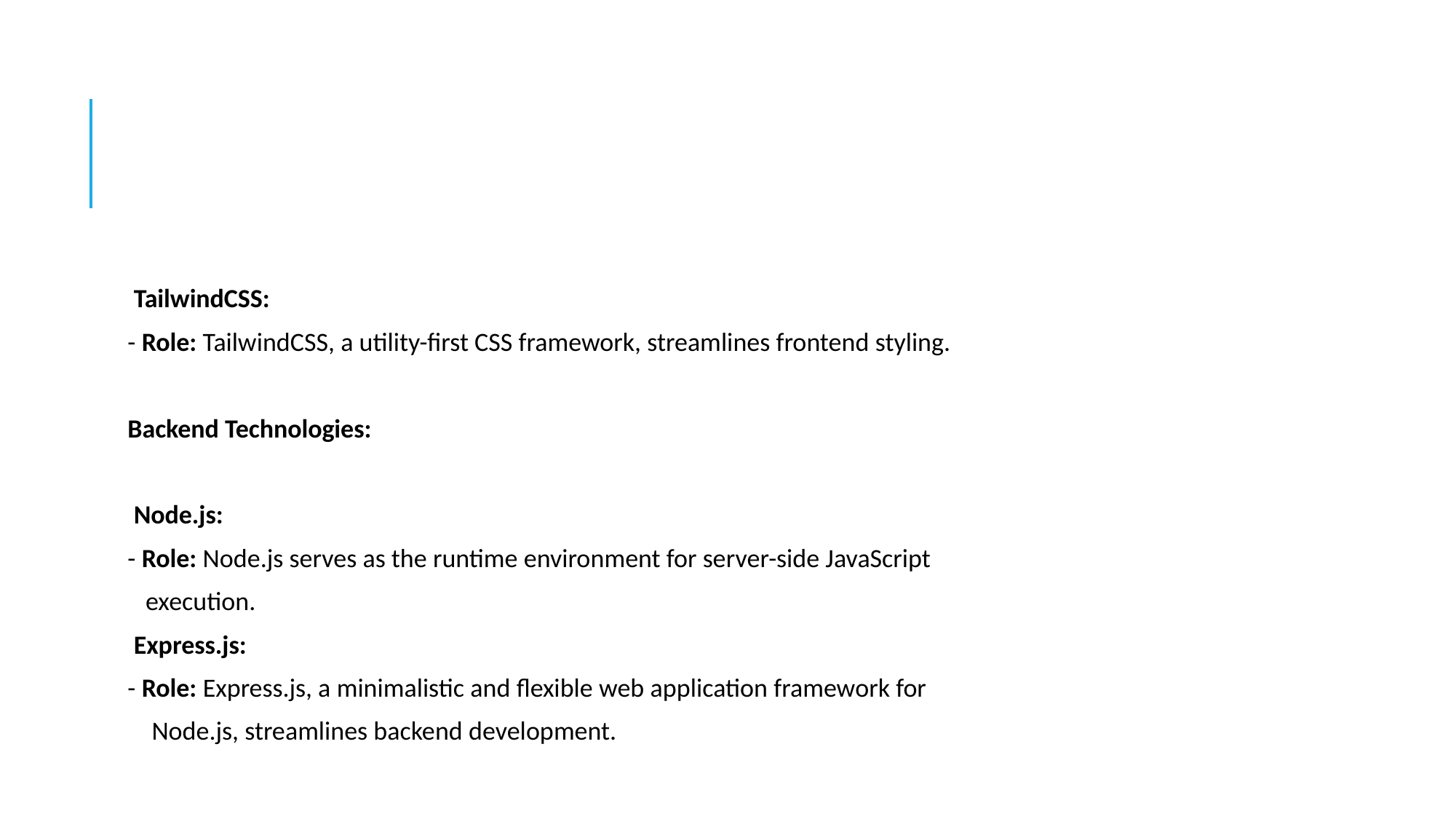

#
 TailwindCSS:
- Role: TailwindCSS, a utility-first CSS framework, streamlines frontend styling.

Backend Technologies:

 Node.js:
- Role: Node.js serves as the runtime environment for server-side JavaScript
   execution.
 Express.js:
- Role: Express.js, a minimalistic and flexible web application framework for
    Node.js, streamlines backend development.